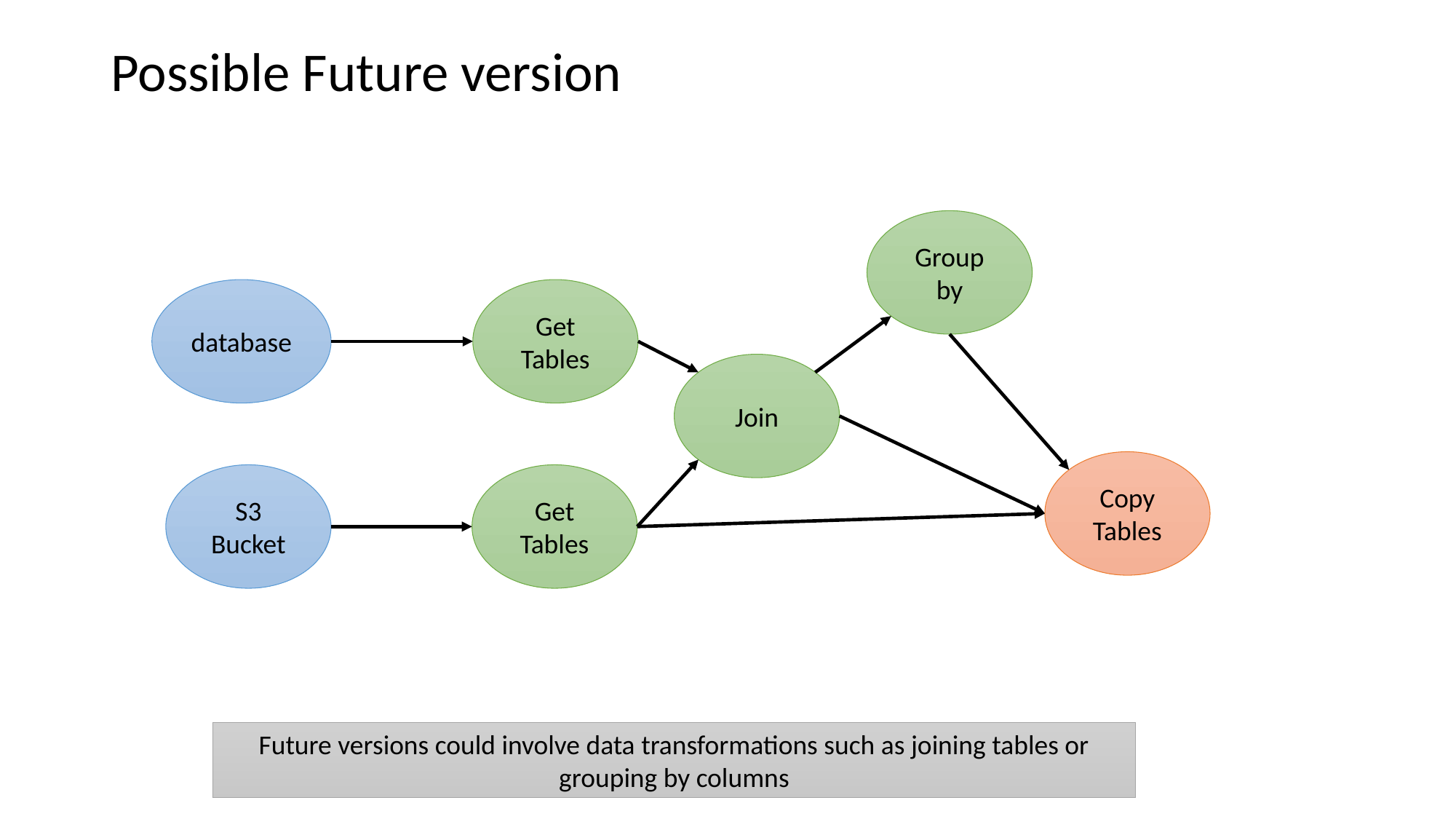

# Possible Future version
Group by
database
Get Tables
Join
Copy Tables
S3 Bucket
Get Tables
Future versions could involve data transformations such as joining tables or grouping by columns